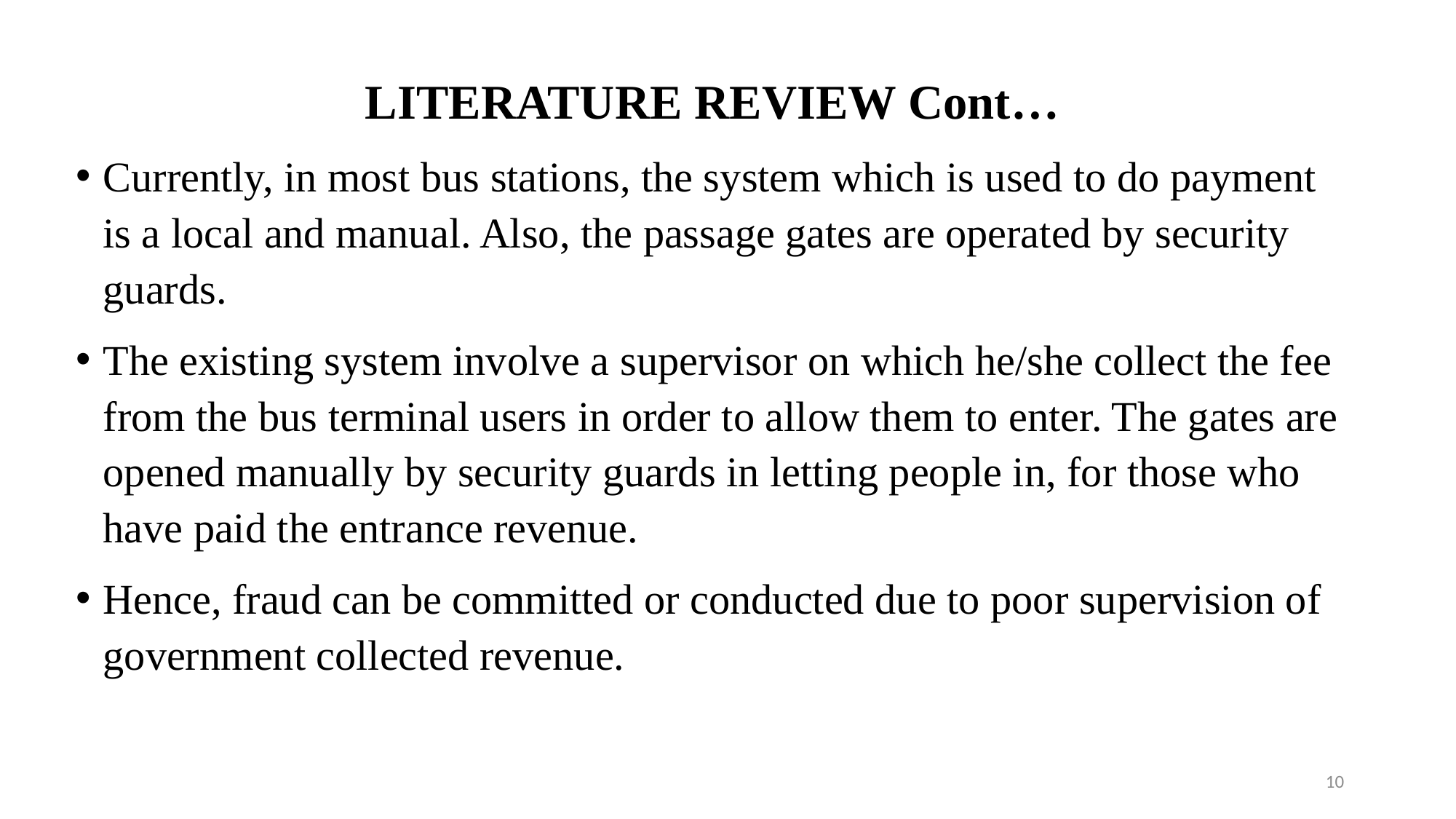

LITERATURE REVIEW Cont…
Currently, in most bus stations, the system which is used to do payment is a local and manual. Also, the passage gates are operated by security guards.
The existing system involve a supervisor on which he/she collect the fee from the bus terminal users in order to allow them to enter. The gates are opened manually by security guards in letting people in, for those who have paid the entrance revenue.
Hence, fraud can be committed or conducted due to poor supervision of government collected revenue.

10